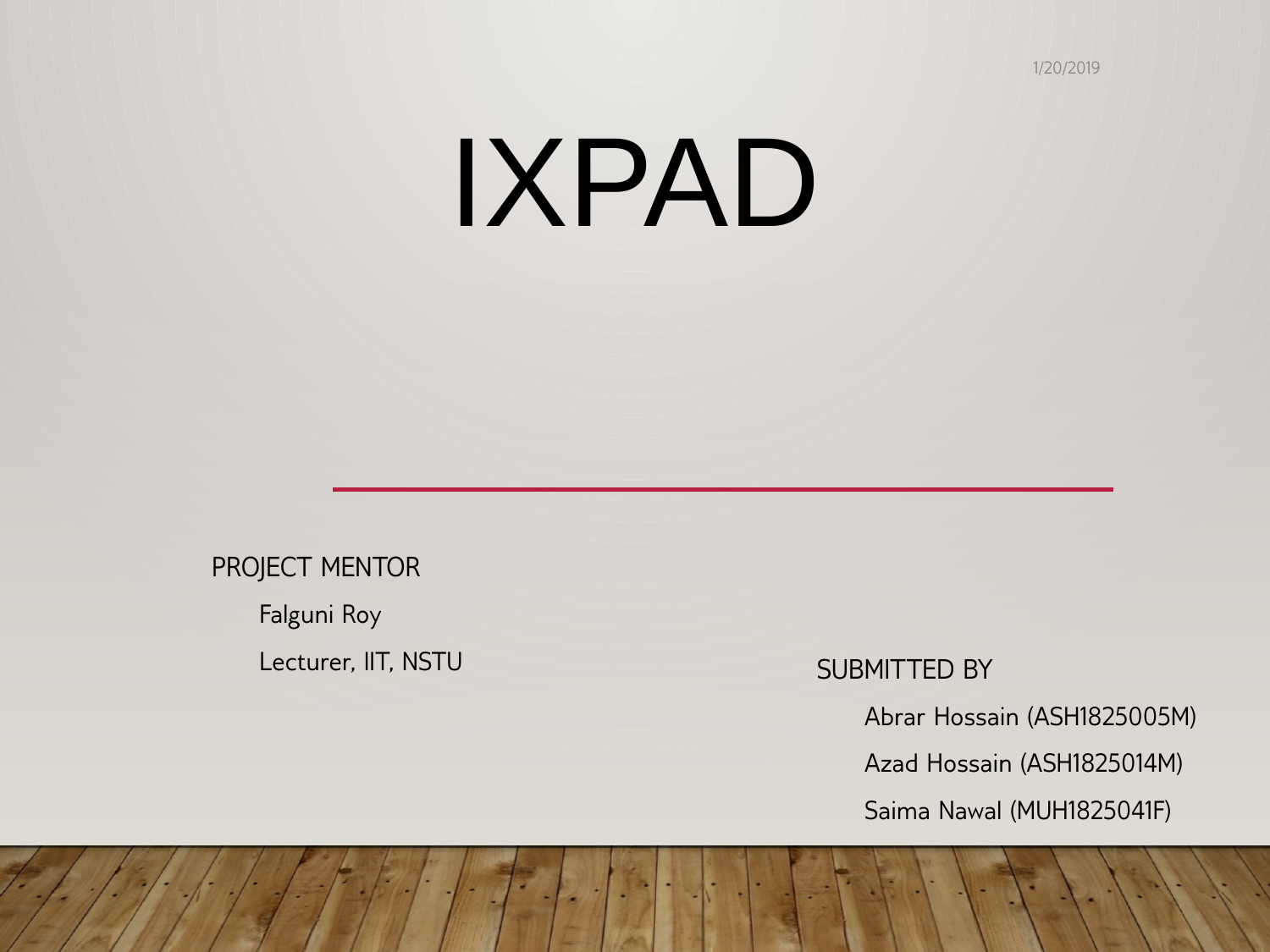

1/20/2019
iXPAD
Project Mentor
Falguni Roy
Lecturer, IIT, NSTU
Submitted By
Abrar Hossain (ASH1825005M)
Azad Hossain (ASH1825014M)
Saima Nawal (MUH1825041F)